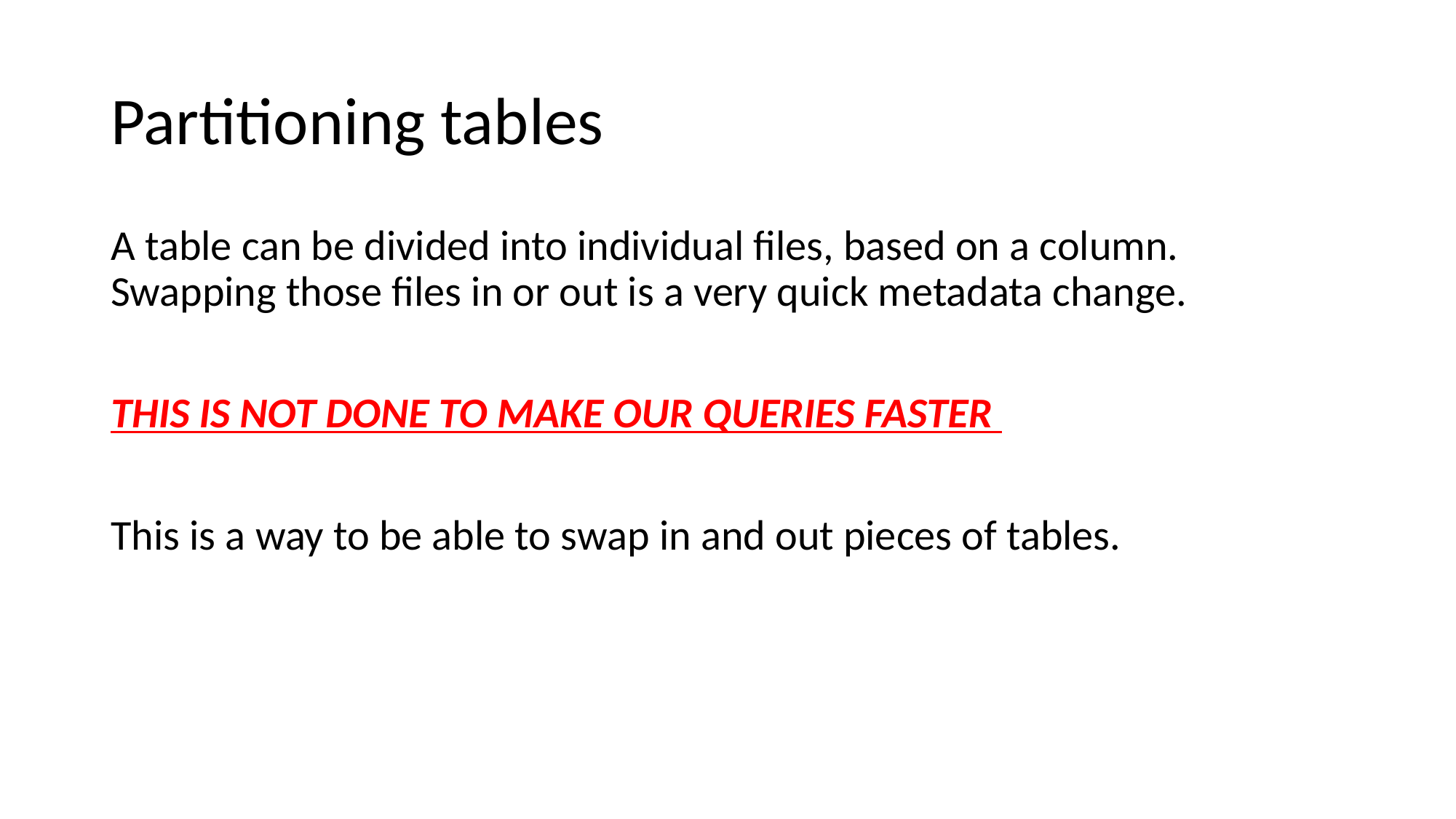

# Partitioning tables
A table can be divided into individual files, based on a column. Swapping those files in or out is a very quick metadata change.

THIS IS NOT DONE TO MAKE OUR QUERIES FASTER

This is a way to be able to swap in and out pieces of tables.